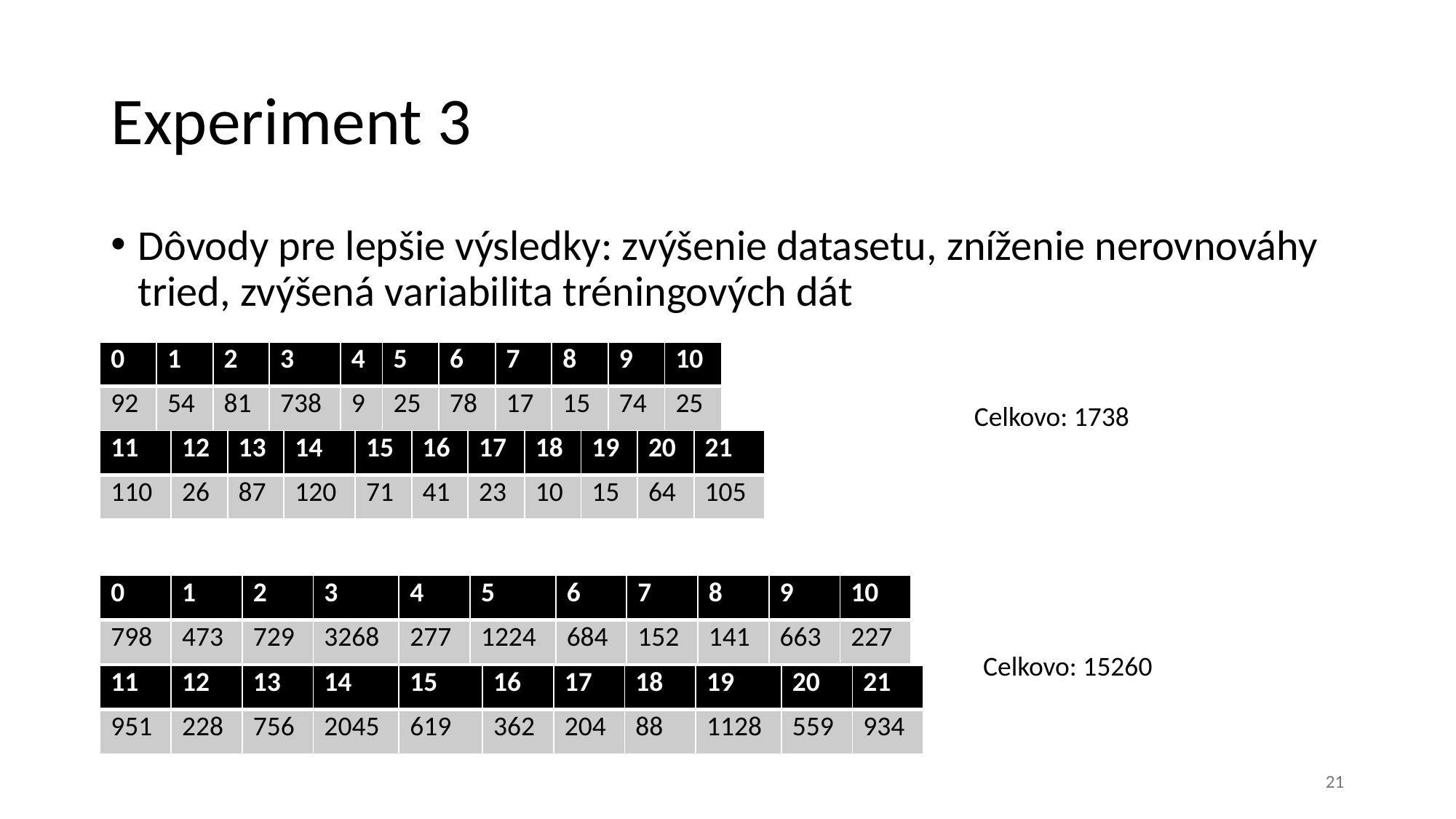

# Experiment 3
Dôvody pre lepšie výsledky: zvýšenie datasetu, zníženie nerovnováhy tried, zvýšená variabilita tréningových dát

| 0 | 1 | 2 | 3 | 4 | 5 | 6 | 7 | 8 | 9 | 10 |
| --- | --- | --- | --- | --- | --- | --- | --- | --- | --- | --- |
| 92 | 54 | 81 | 738 | 9 | 25 | 78 | 17 | 15 | 74 | 25 |
Celkovo: 1738
| 11 | 12 | 13 | 14 | 15 | 16 | 17 | 18 | 19 | 20 | 21 |
| --- | --- | --- | --- | --- | --- | --- | --- | --- | --- | --- |
| 110 | 26 | 87 | 120 | 71 | 41 | 23 | 10 | 15 | 64 | 105 |
| 0 | 1 | 2 | 3 | 4 | 5 | 6 | 7 | 8 | 9 | 10 |
| --- | --- | --- | --- | --- | --- | --- | --- | --- | --- | --- |
| 798 | 473 | 729 | 3268 | 277 | 1224 | 684 | 152 | 141 | 663 | 227 |
Celkovo: 15260
| 11 | 12 | 13 | 14 | 15 | 16 | 17 | 18 | 19 | 20 | 21 |
| --- | --- | --- | --- | --- | --- | --- | --- | --- | --- | --- |
| 951 | 228 | 756 | 2045 | 619 | 362 | 204 | 88 | 1128 | 559 | 934 |
21